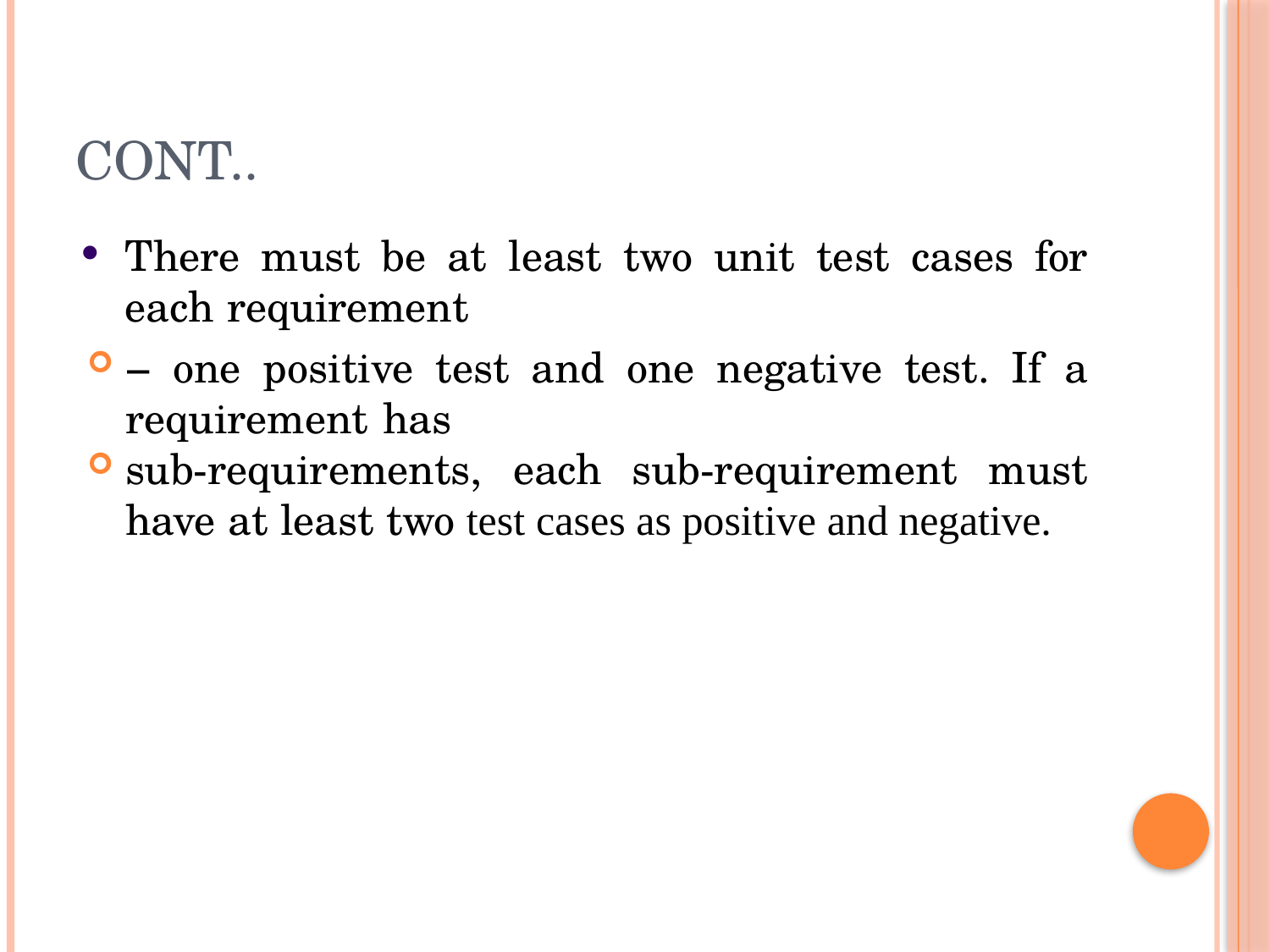

# Cont..
There must be at least two unit test cases for each requirement
− one positive test and one negative test. If a requirement has
sub-requirements, each sub-requirement must have at least two test cases as positive and negative.